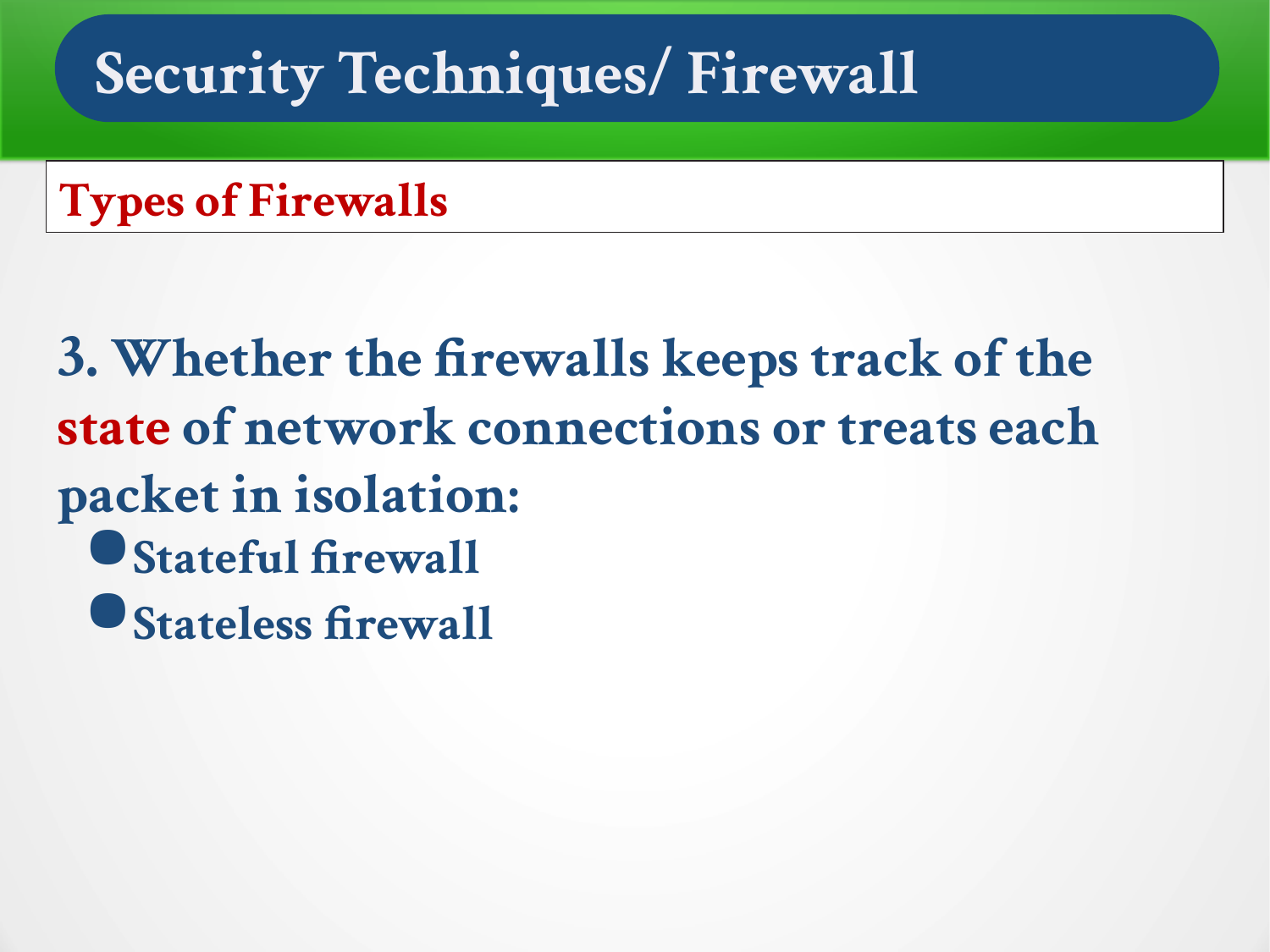

Security Techniques/ Firewall
Types of Firewalls
3. Whether the firewalls keeps track of the state of network connections or treats each packet in isolation:
Stateful firewall
Stateless firewall